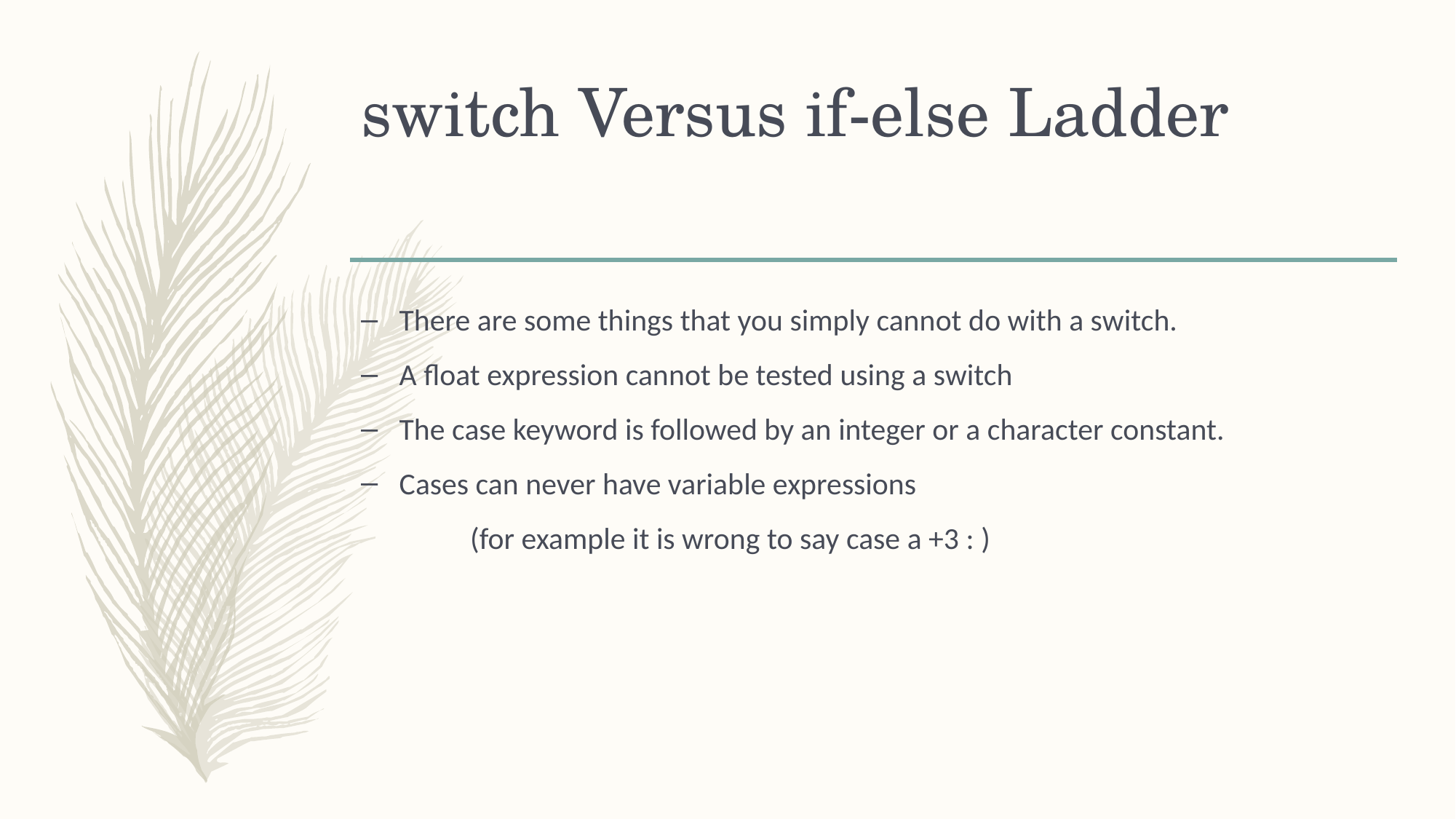

# switch Versus if-else Ladder
There are some things that you simply cannot do with a switch.
A float expression cannot be tested using a switch
The case keyword is followed by an integer or a character constant.
Cases can never have variable expressions
	(for example it is wrong to say case a +3 : )